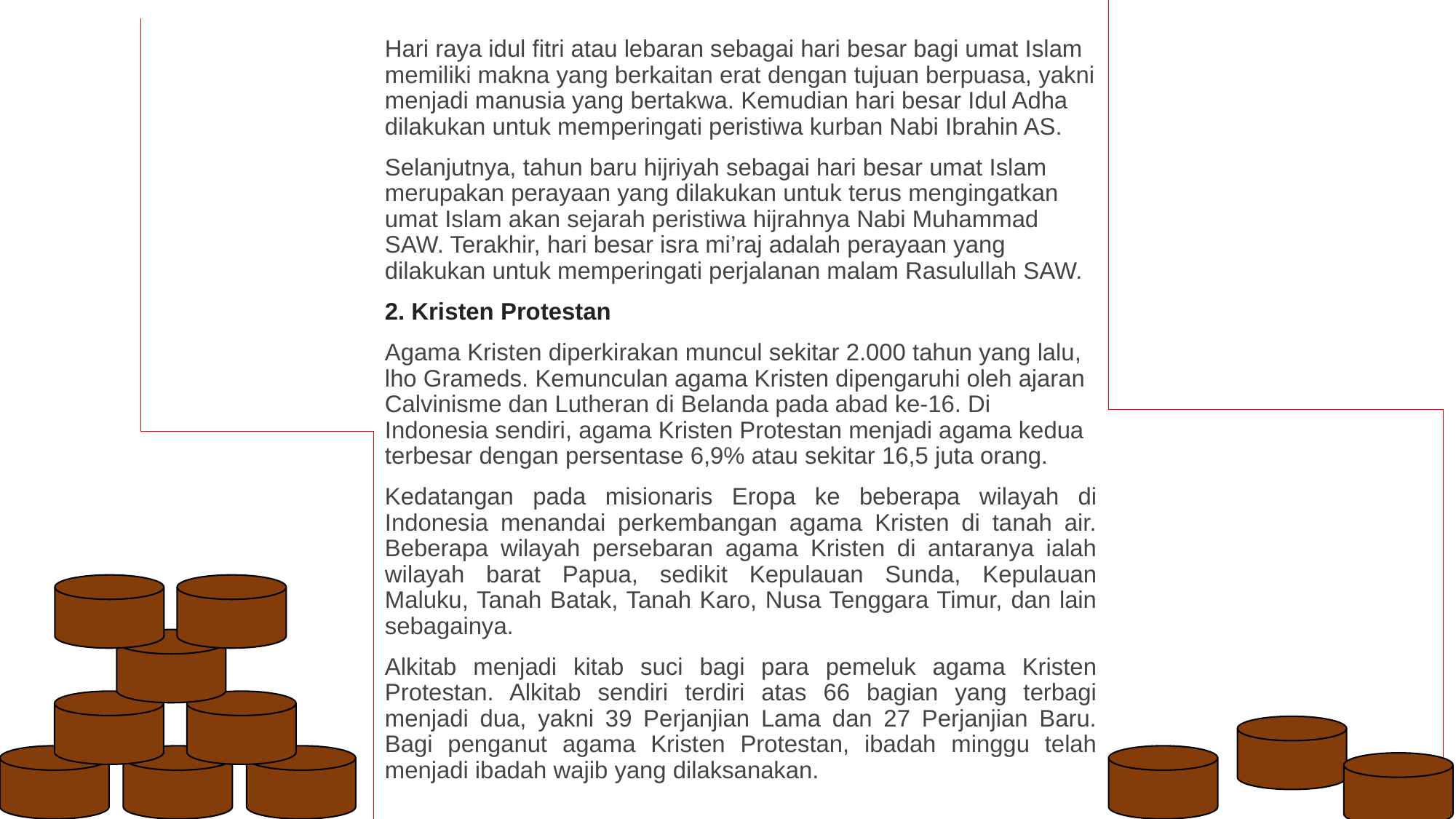

Hari raya idul fitri atau lebaran sebagai hari besar bagi umat Islam memiliki makna yang berkaitan erat dengan tujuan berpuasa, yakni menjadi manusia yang bertakwa. Kemudian hari besar Idul Adha dilakukan untuk memperingati peristiwa kurban Nabi Ibrahin AS.
Selanjutnya, tahun baru hijriyah sebagai hari besar umat Islam merupakan perayaan yang dilakukan untuk terus mengingatkan umat Islam akan sejarah peristiwa hijrahnya Nabi Muhammad SAW. Terakhir, hari besar isra mi’raj adalah perayaan yang dilakukan untuk memperingati perjalanan malam Rasulullah SAW.
2. Kristen Protestan
Agama Kristen diperkirakan muncul sekitar 2.000 tahun yang lalu, lho Grameds. Kemunculan agama Kristen dipengaruhi oleh ajaran Calvinisme dan Lutheran di Belanda pada abad ke-16. Di Indonesia sendiri, agama Kristen Protestan menjadi agama kedua terbesar dengan persentase 6,9% atau sekitar 16,5 juta orang.
Kedatangan pada misionaris Eropa ke beberapa wilayah di Indonesia menandai perkembangan agama Kristen di tanah air. Beberapa wilayah persebaran agama Kristen di antaranya ialah wilayah barat Papua, sedikit Kepulauan Sunda, Kepulauan Maluku, Tanah Batak, Tanah Karo, Nusa Tenggara Timur, dan lain sebagainya.
Alkitab menjadi kitab suci bagi para pemeluk agama Kristen Protestan. Alkitab sendiri terdiri atas 66 bagian yang terbagi menjadi dua, yakni 39 Perjanjian Lama dan 27 Perjanjian Baru. Bagi penganut agama Kristen Protestan, ibadah minggu telah menjadi ibadah wajib yang dilaksanakan.